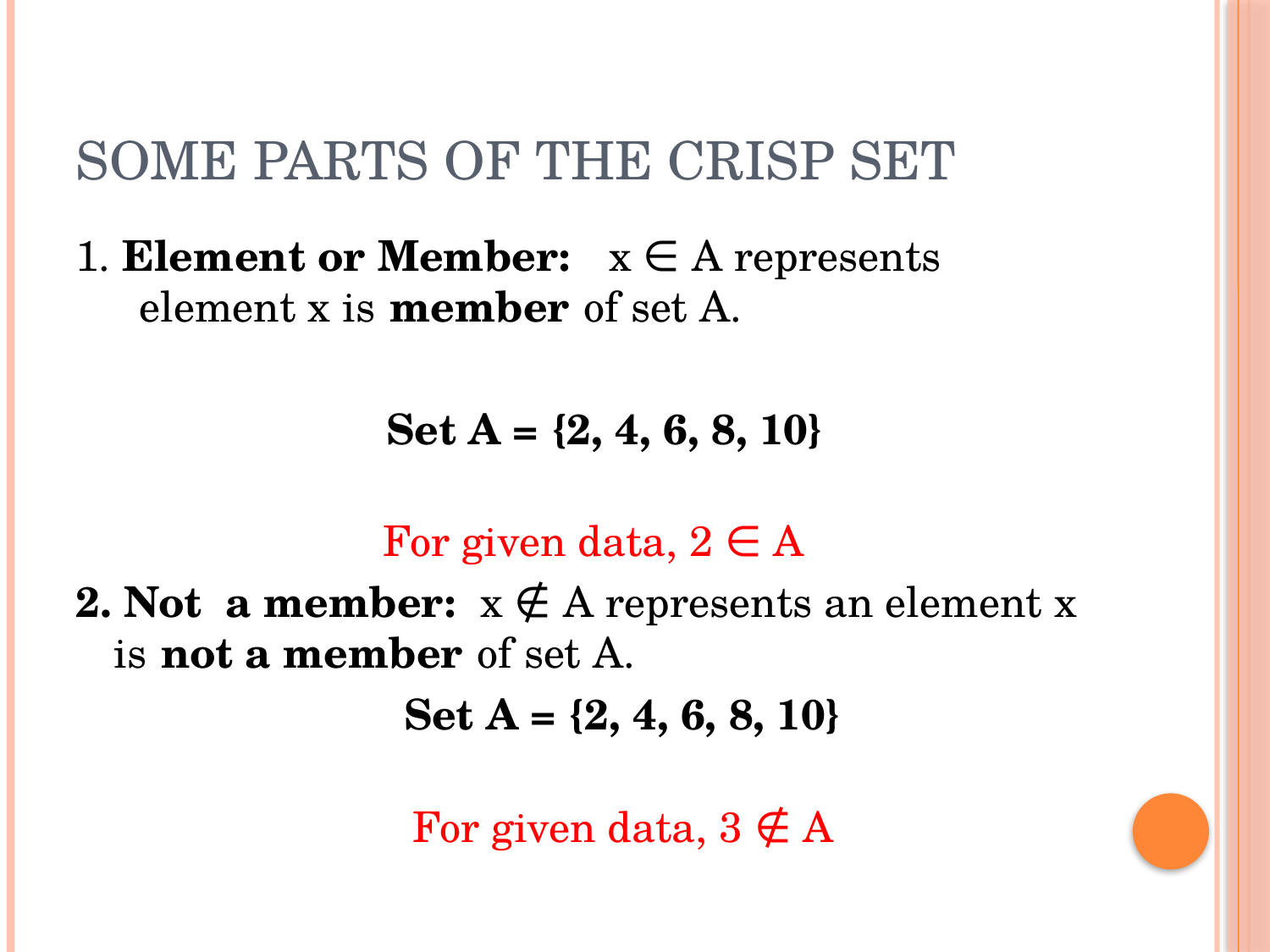

# Some parts of the crisp set
1. Element or Member:   x ∈ A represents element x is member of set A.

    Set A = {2, 4, 6, 8, 10}
  For given data, 2 ∈ A
2. Not  a member:  x ∉ A represents an element x is not a member of set A.
       Set A = {2, 4, 6, 8, 10}
       For given data, 3 ∉ A